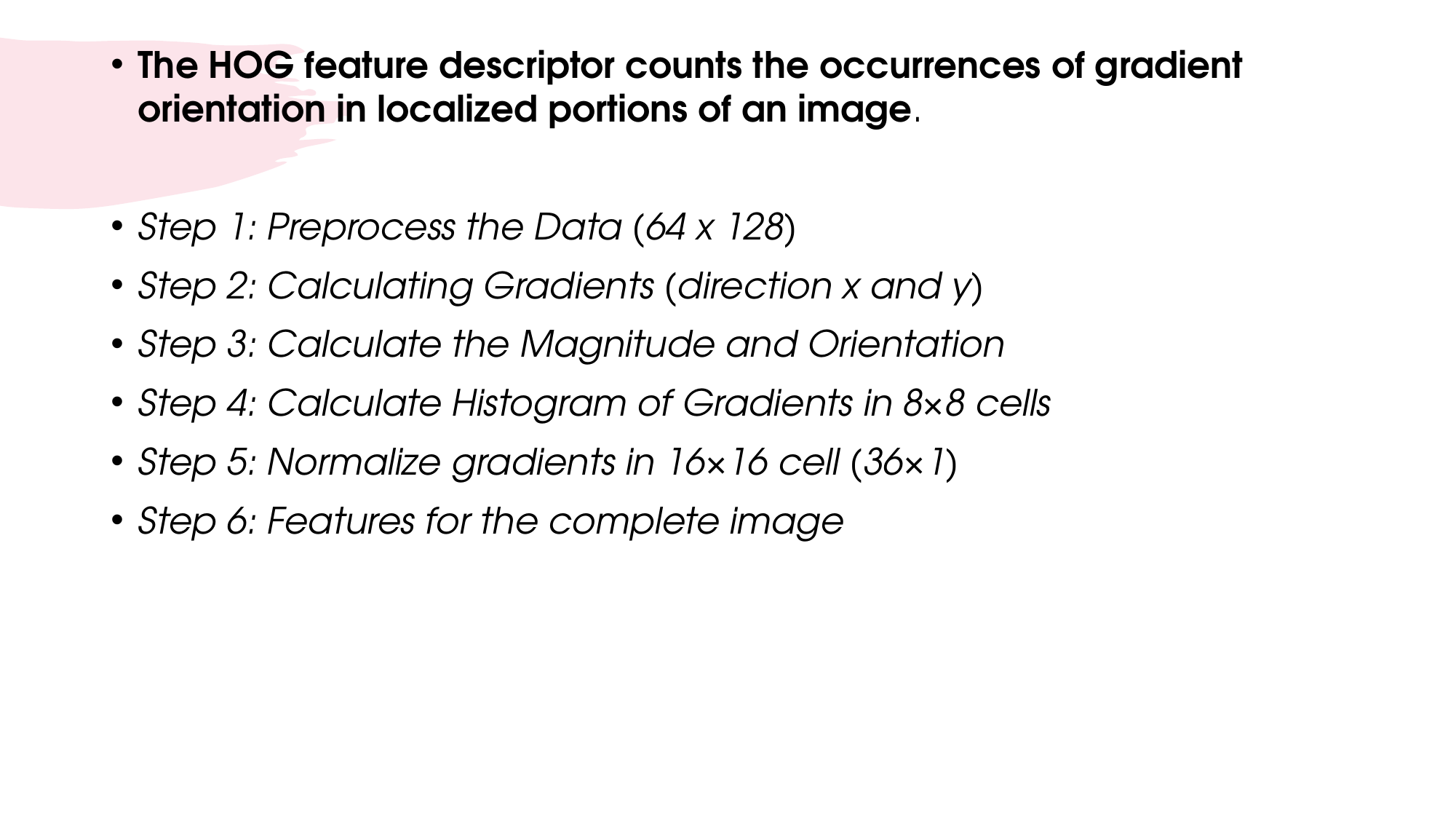

The HOG feature descriptor counts the occurrences of gradient orientation in localized portions of an image.

Step 1: Preprocess the Data (64 x 128)
Step 2: Calculating Gradients (direction x and y)
Step 3: Calculate the Magnitude and Orientation
Step 4: Calculate Histogram of Gradients in 8×8 cells
Step 5: Normalize gradients in 16×16 cell (36×1)
Step 6: Features for the complete image